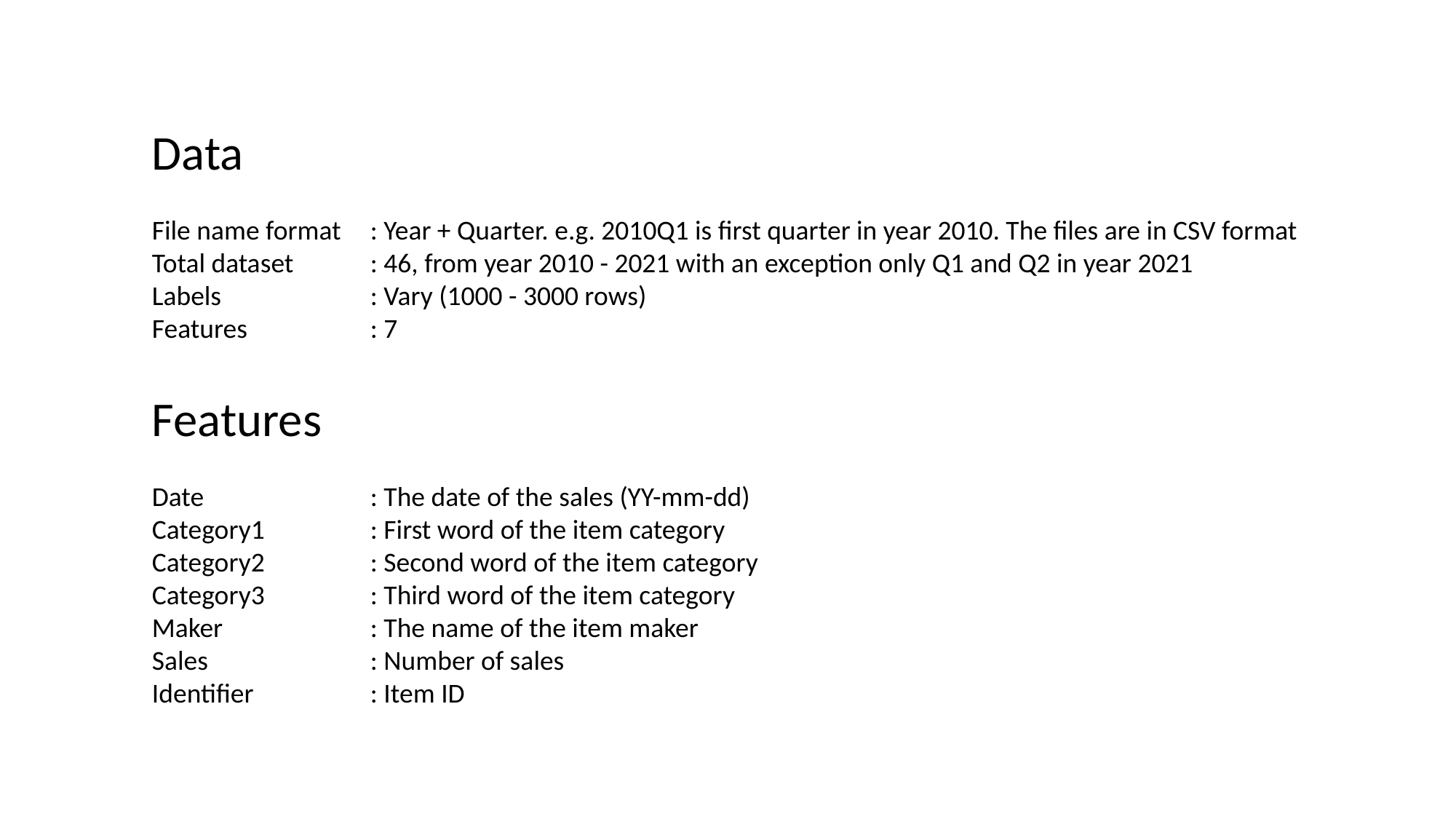

Data

File name format	: Year + Quarter. e.g. 2010Q1 is first quarter in year 2010. The files are in CSV format
Total dataset	: 46, from year 2010 - 2021 with an exception only Q1 and Q2 in year 2021
Labels		: Vary (1000 - 3000 rows)
Features		: 7
Features

Date		: The date of the sales (YY-mm-dd)
Category1	: First word of the item category
Category2	: Second word of the item category
Category3	: Third word of the item category
Maker		: The name of the item maker
Sales		: Number of sales
Identifier		: Item ID